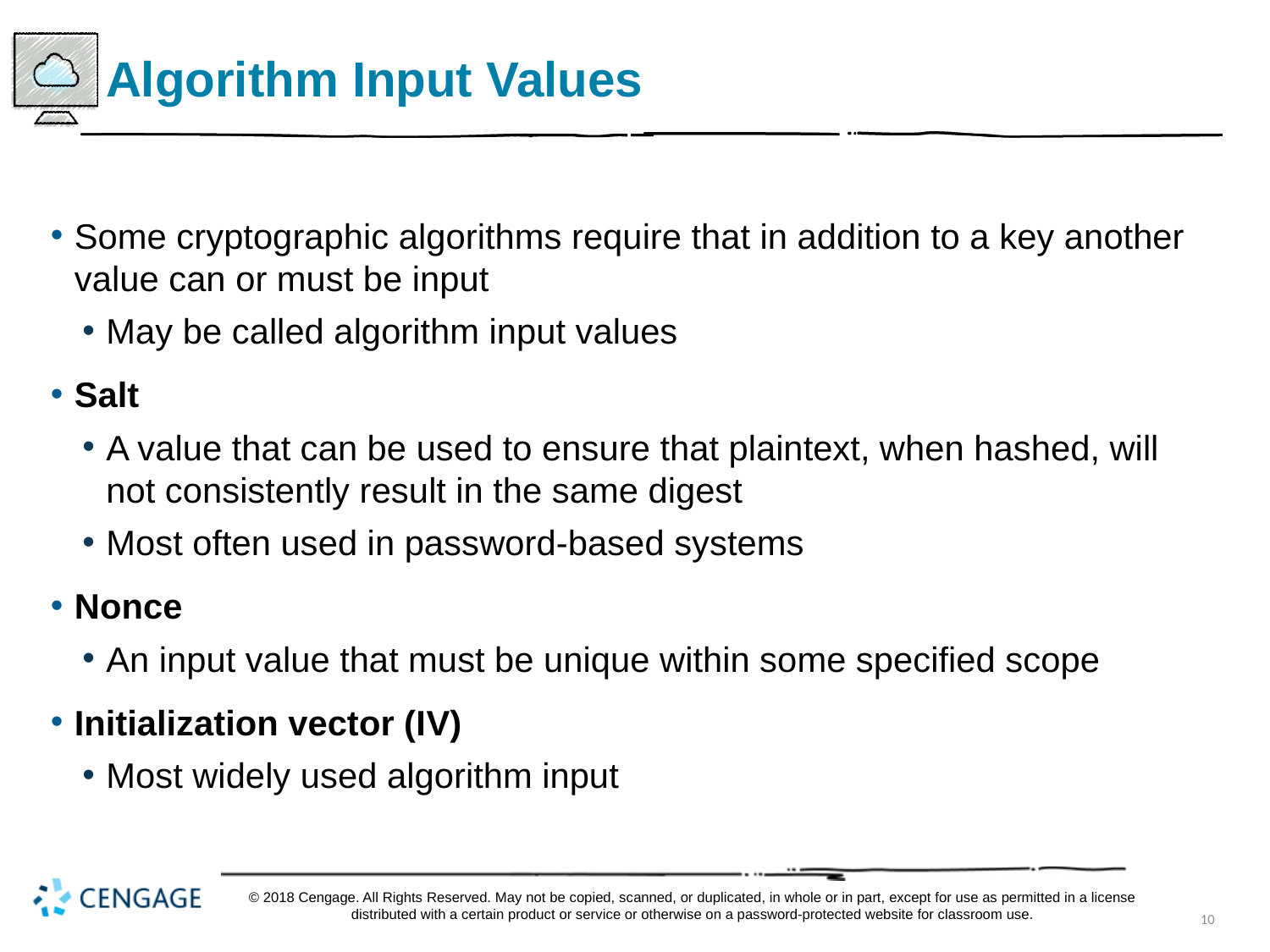

# Algorithm Input Values
Some cryptographic algorithms require that in addition to a key another value can or must be input
May be called algorithm input values
Salt
A value that can be used to ensure that plaintext, when hashed, will not consistently result in the same digest
Most often used in password-based systems
Nonce
An input value that must be unique within some specified scope
Initialization vector (I V)
Most widely used algorithm input
© 2018 Cengage. All Rights Reserved. May not be copied, scanned, or duplicated, in whole or in part, except for use as permitted in a license distributed with a certain product or service or otherwise on a password-protected website for classroom use.